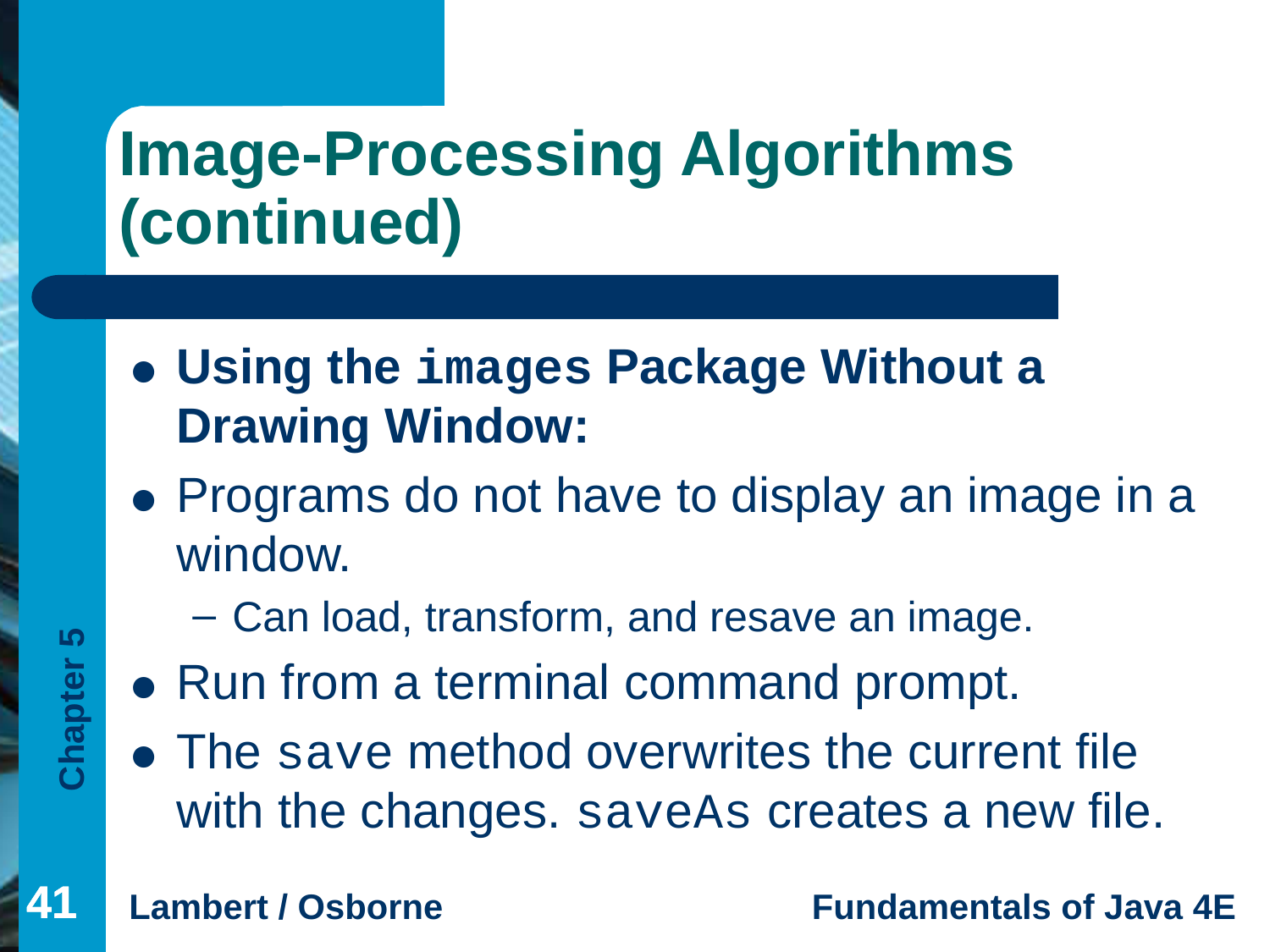

# Image-Processing Algorithms (continued)
Using the images Package Without a Drawing Window:
Programs do not have to display an image in a window.
Can load, transform, and resave an image.
Run from a terminal command prompt.
The save method overwrites the current file with the changes. saveAs creates a new file.
41
41
41